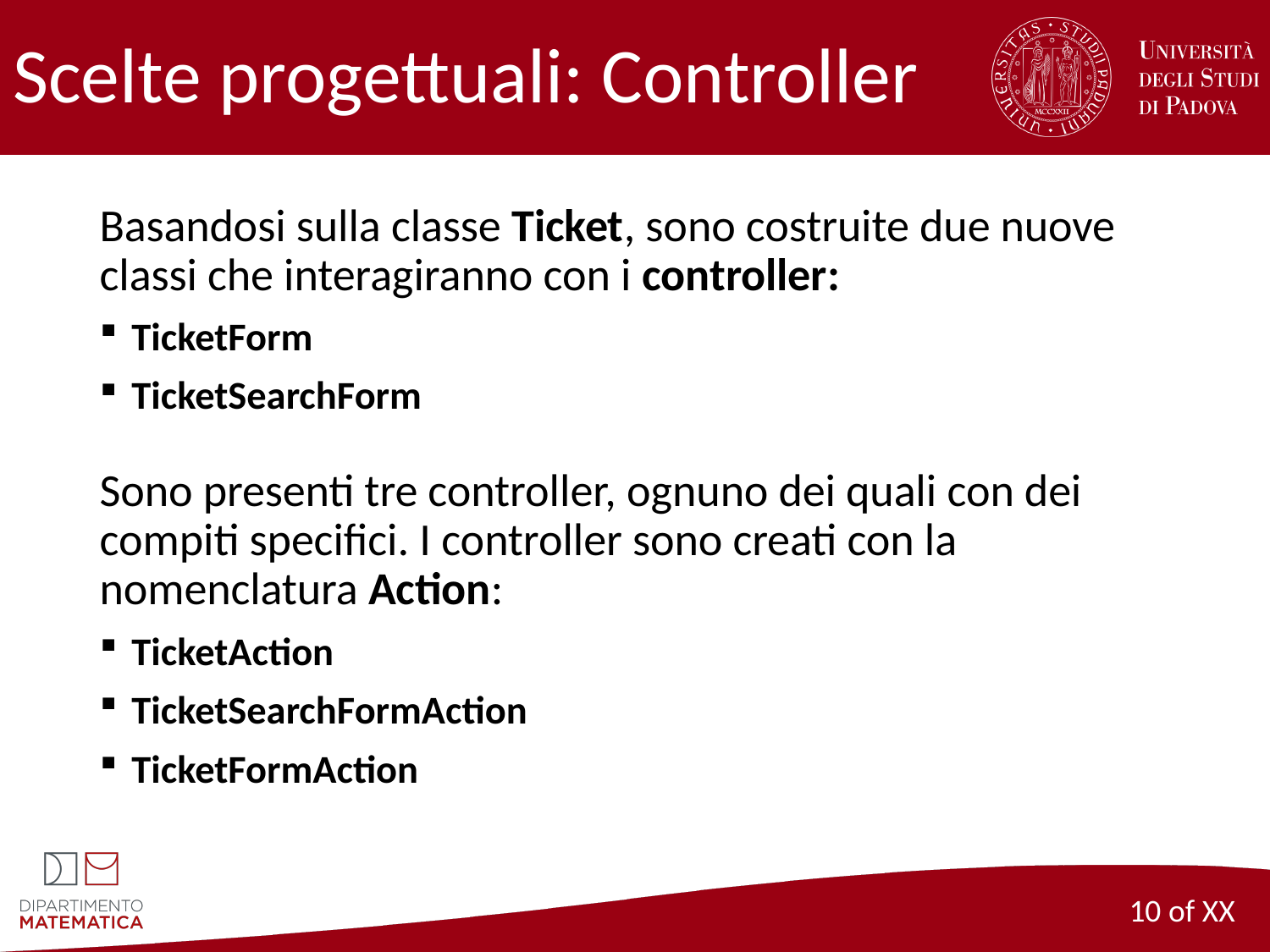

# Scelte progettuali: Controller
Basandosi sulla classe Ticket, sono costruite due nuove classi che interagiranno con i controller:
TicketForm
TicketSearchForm

Sono presenti tre controller, ognuno dei quali con dei compiti specifici. I controller sono creati con la nomenclatura Action:
TicketAction
TicketSearchFormAction
TicketFormAction

10 of XX